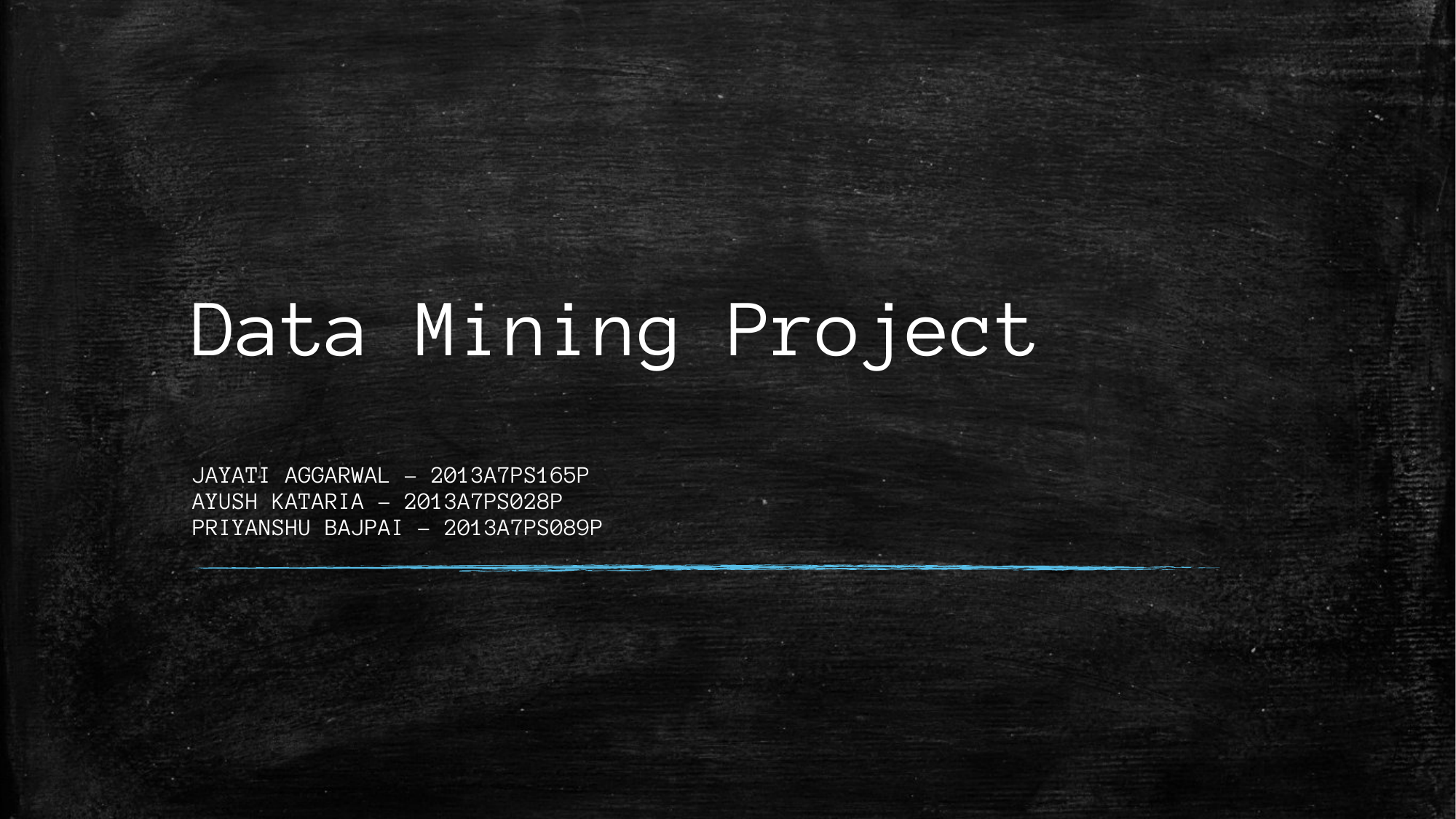

# Data Mining Project JAYATI AGGARWAL – 2013A7PS165P AYUSH KATARIA – 2013A7PS028P PRIYANSHU BAJPAI – 2013A7PS089P